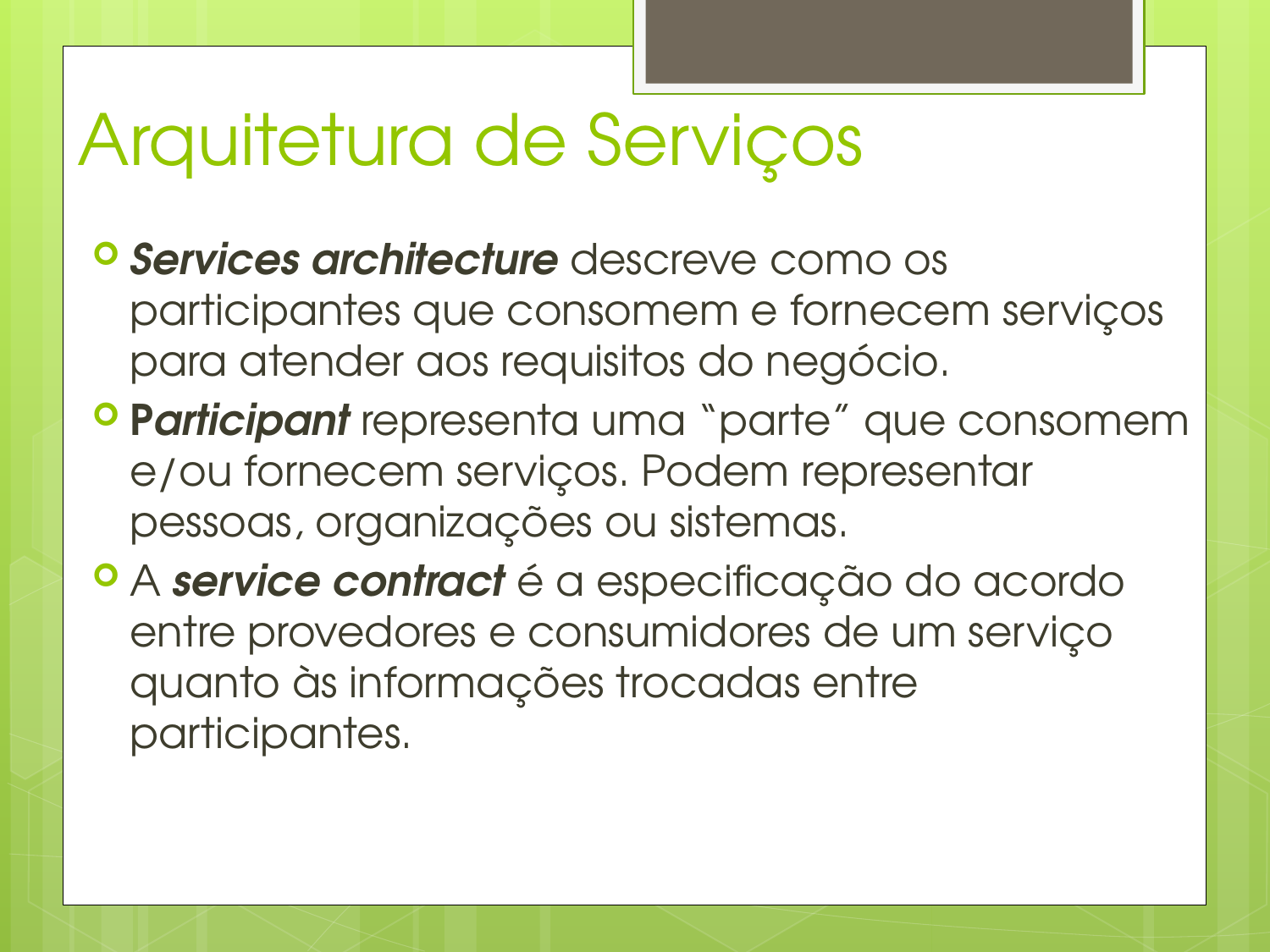

# Arquitetura de Serviços
Services architecture descreve como os participantes que consomem e fornecem serviços para atender aos requisitos do negócio.
Participant representa uma “parte” que consomem e/ou fornecem serviços. Podem representar pessoas, organizações ou sistemas.
A service contract é a especificação do acordo entre provedores e consumidores de um serviço quanto às informações trocadas entre participantes.